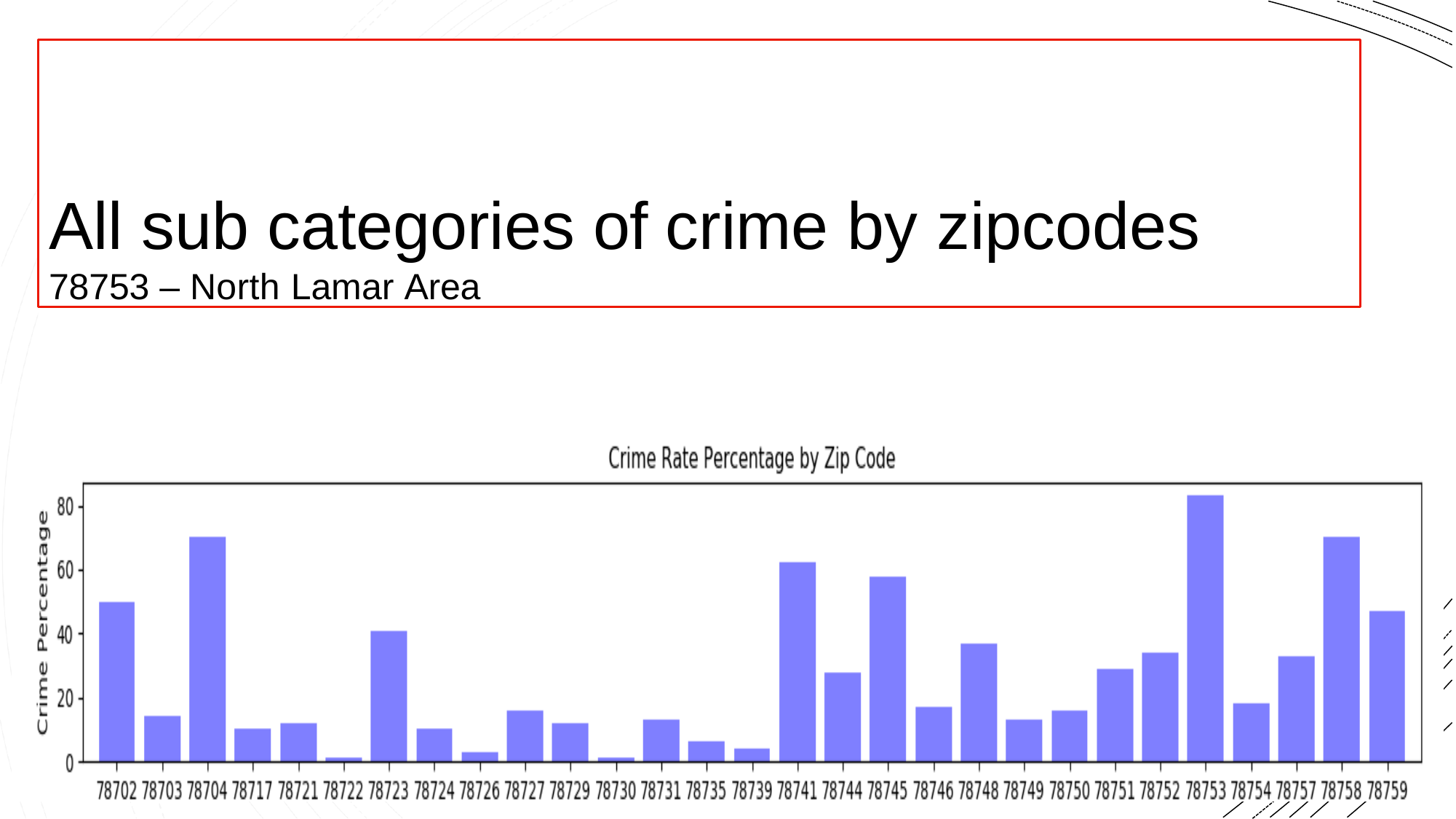

All sub categories of crime by zipcodes
78753 – North Lamar Area